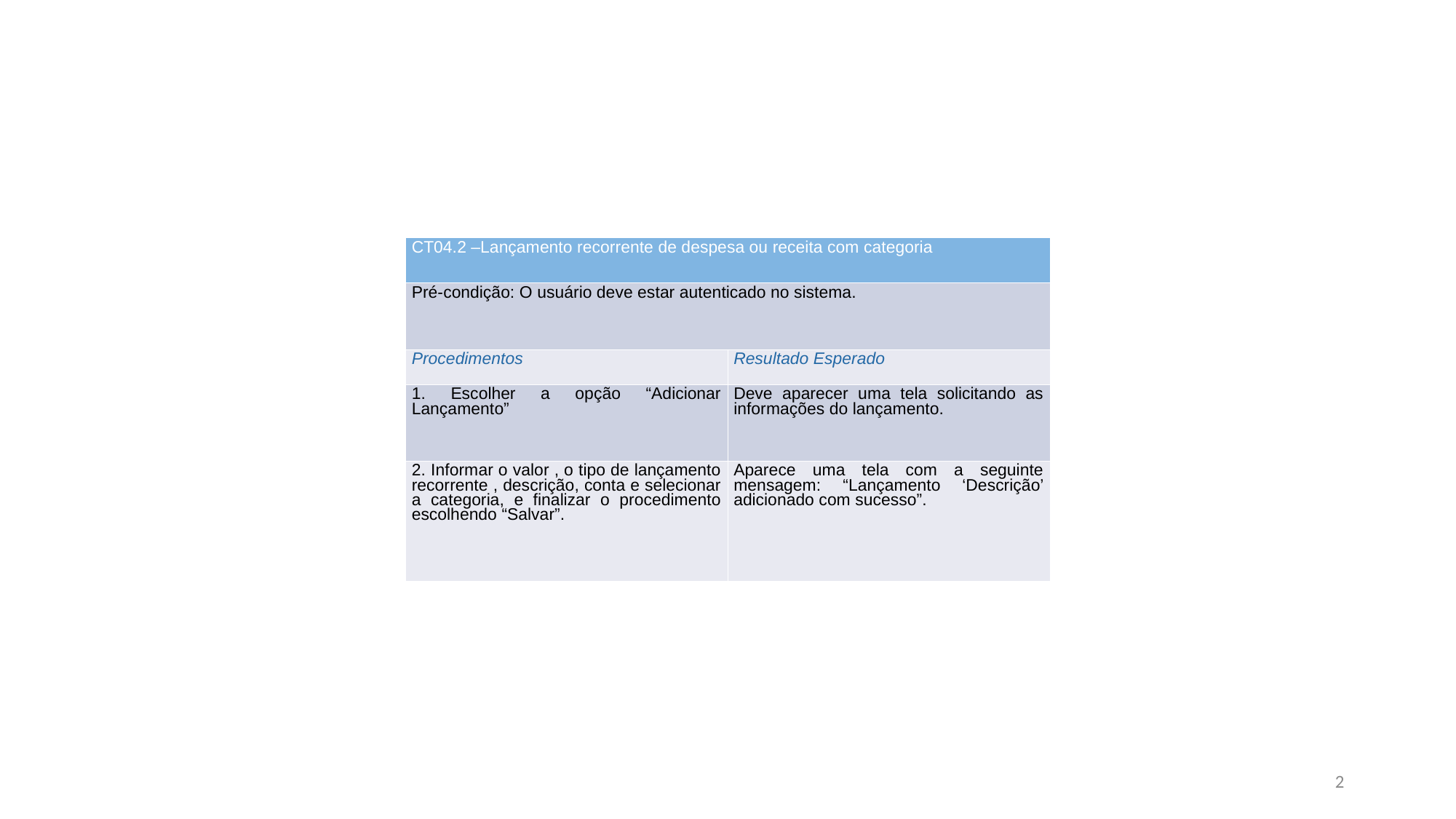

| CT04.2 –Lançamento recorrente de despesa ou receita com categoria |  |
| --- | --- |
| Pré-condição: O usuário deve estar autenticado no sistema. |  |
| Procedimentos | Resultado Esperado |
| 1. Escolher a opção “Adicionar Lançamento” | Deve aparecer uma tela solicitando as informações do lançamento. |
| 2. Informar o valor , o tipo de lançamento recorrente , descrição, conta e selecionar a categoria, e finalizar o procedimento escolhendo “Salvar”. | Aparece uma tela com a seguinte mensagem: “Lançamento ‘Descrição’ adicionado com sucesso”. |
2